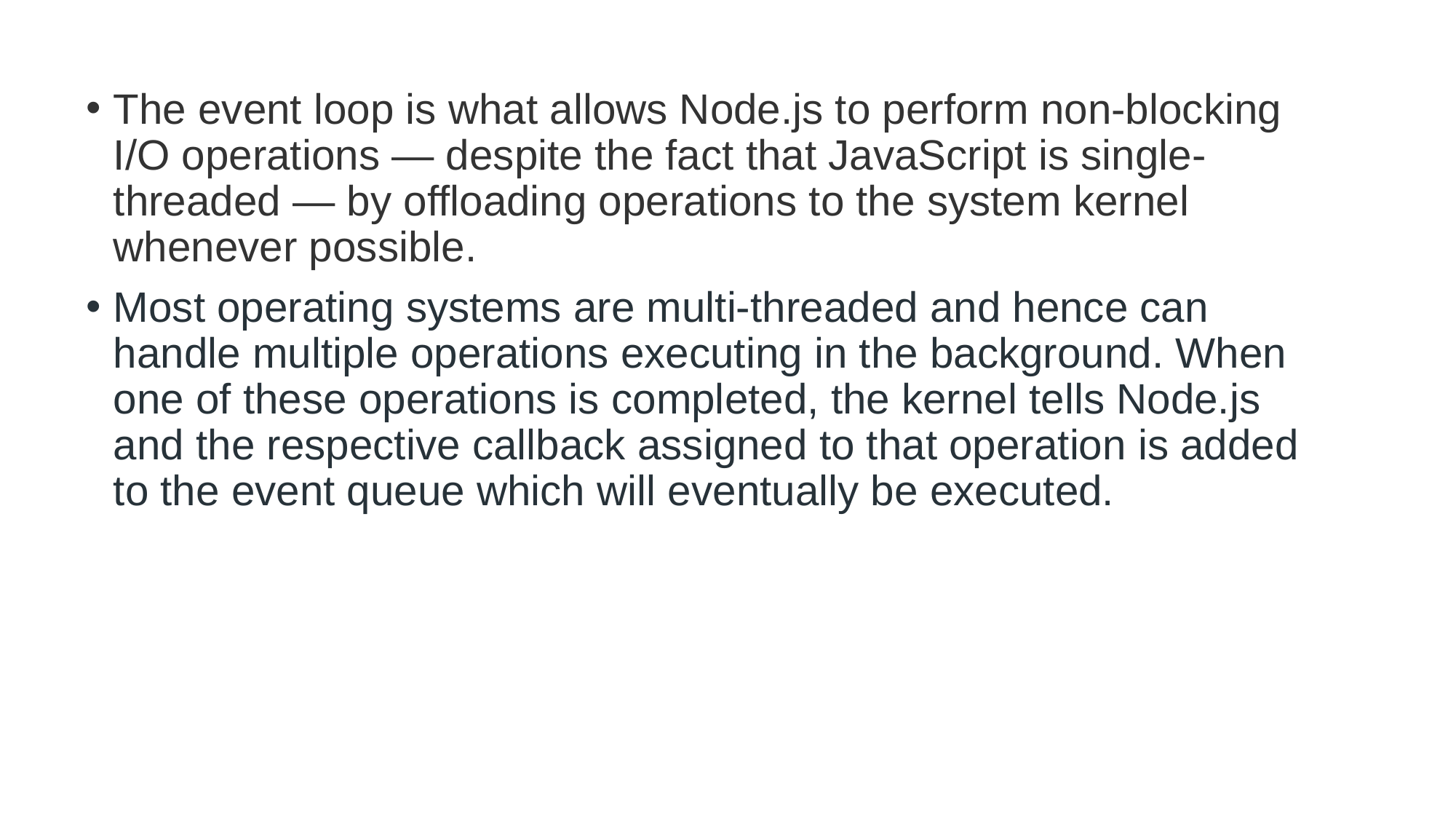

The event loop is what allows Node.js to perform non-blocking I/O operations — despite the fact that JavaScript is single-threaded — by offloading operations to the system kernel whenever possible.
Most operating systems are multi-threaded and hence can handle multiple operations executing in the background. When one of these operations is completed, the kernel tells Node.js and the respective callback assigned to that operation is added to the event queue which will eventually be executed.